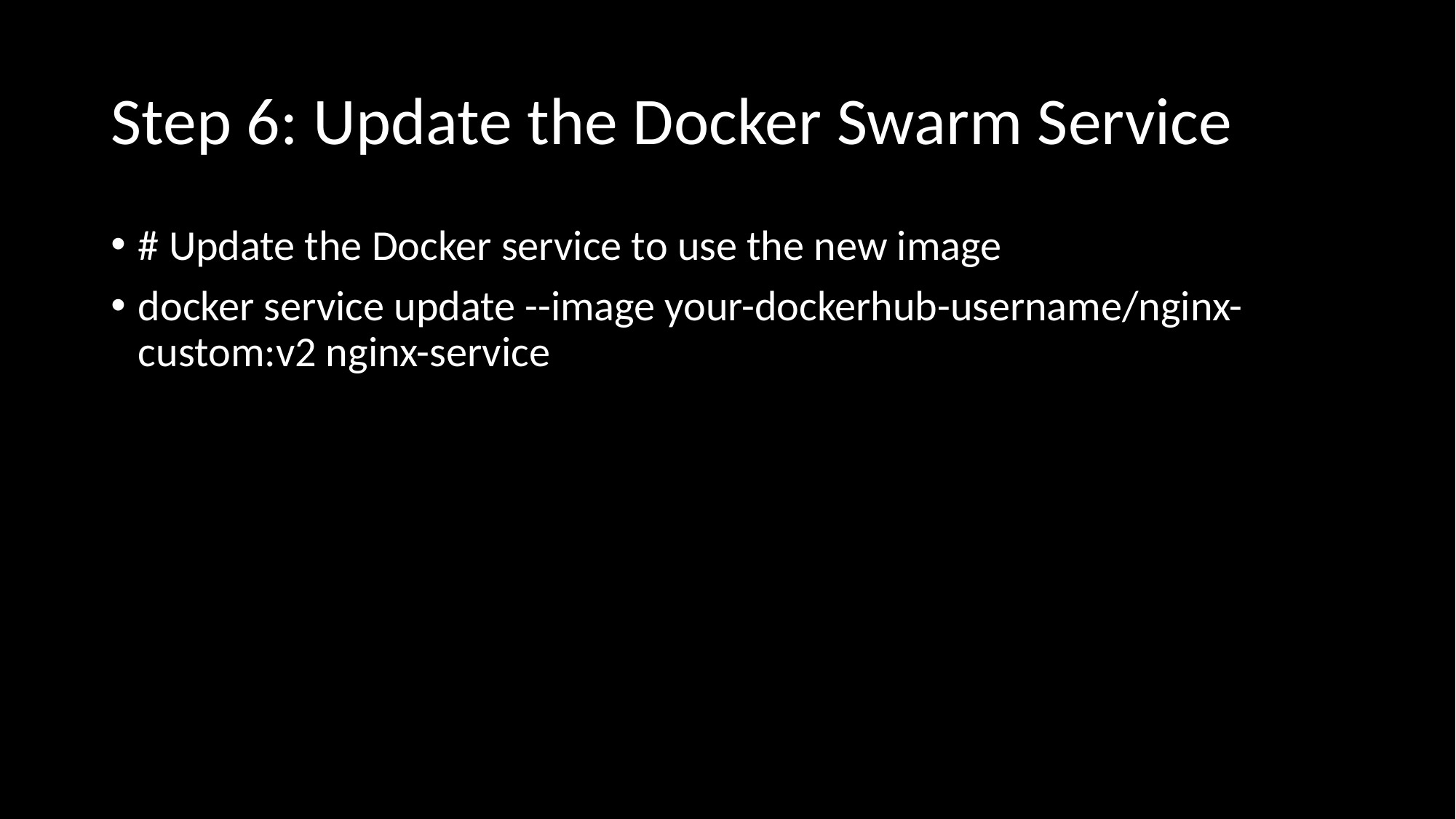

# Step 6: Update the Docker Swarm Service
# Update the Docker service to use the new image
docker service update --image your-dockerhub-username/nginx-custom:v2 nginx-service